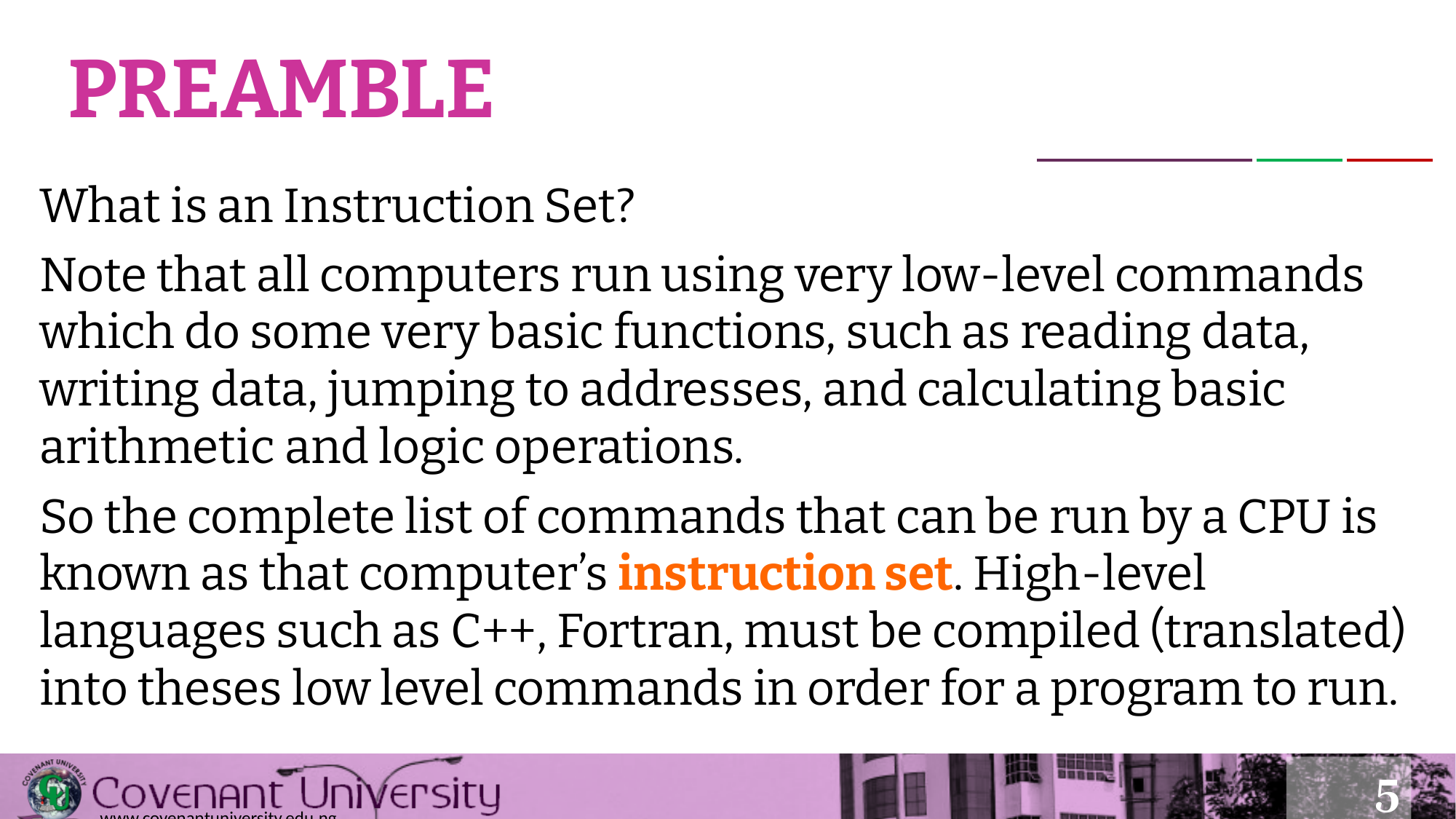

# PREAMBLE
What is an Instruction Set?
Note that all computers run using very low-level commands which do some very basic functions, such as reading data, writing data, jumping to addresses, and calculating basic arithmetic and logic operations.
So the complete list of commands that can be run by a CPU is known as that computer’s instruction set. High-level languages such as C++, Fortran, must be compiled (translated) into theses low level commands in order for a program to run.